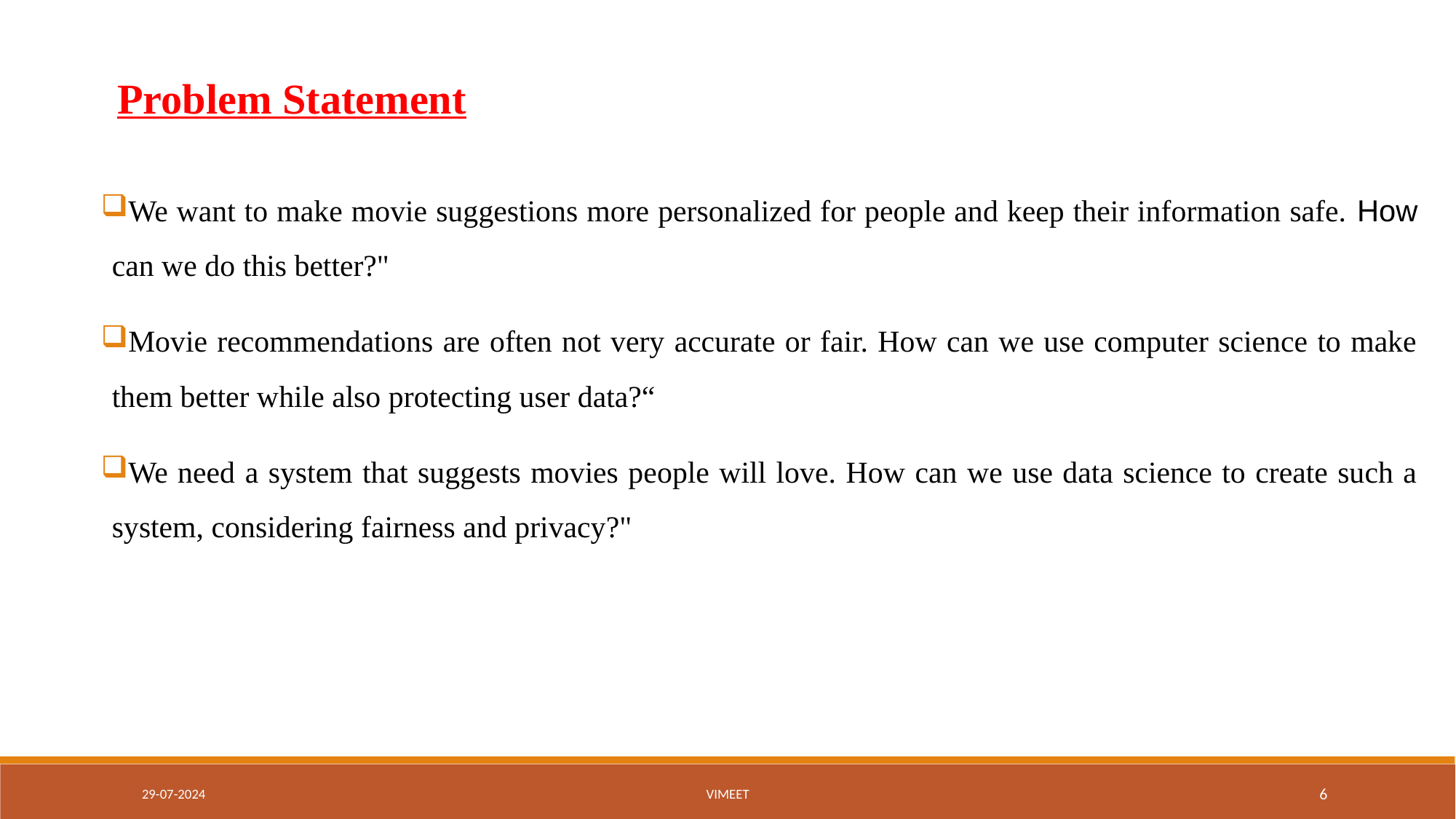

Problem Statement

We want to make movie suggestions more personalized for people and keep their information safe. How can we do this better?"
Movie recommendations are often not very accurate or fair. How can we use computer science to make them better while also protecting user data?“
We need a system that suggests movies people will love. How can we use data science to create such a system, considering fairness and privacy?"

29-07-2024
ViMEET
6